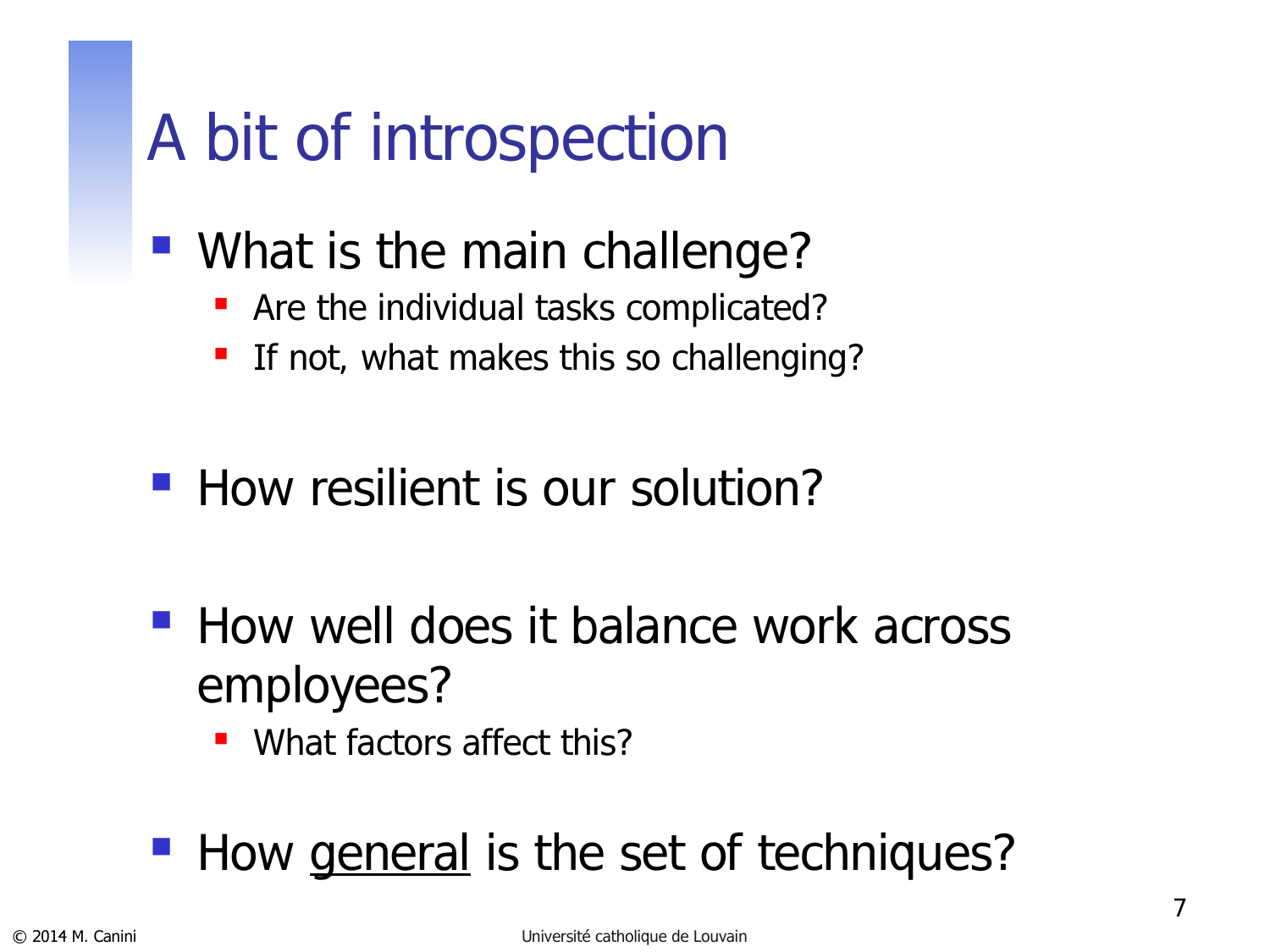

# A bit of introspection
What is the main challenge?
Are the individual tasks complicated?
If not, what makes this so challenging?

How resilient is our solution?

How well does it balance work across employees?
What factors affect this?

How general is the set of techniques?

7
Université catholique de Louvain